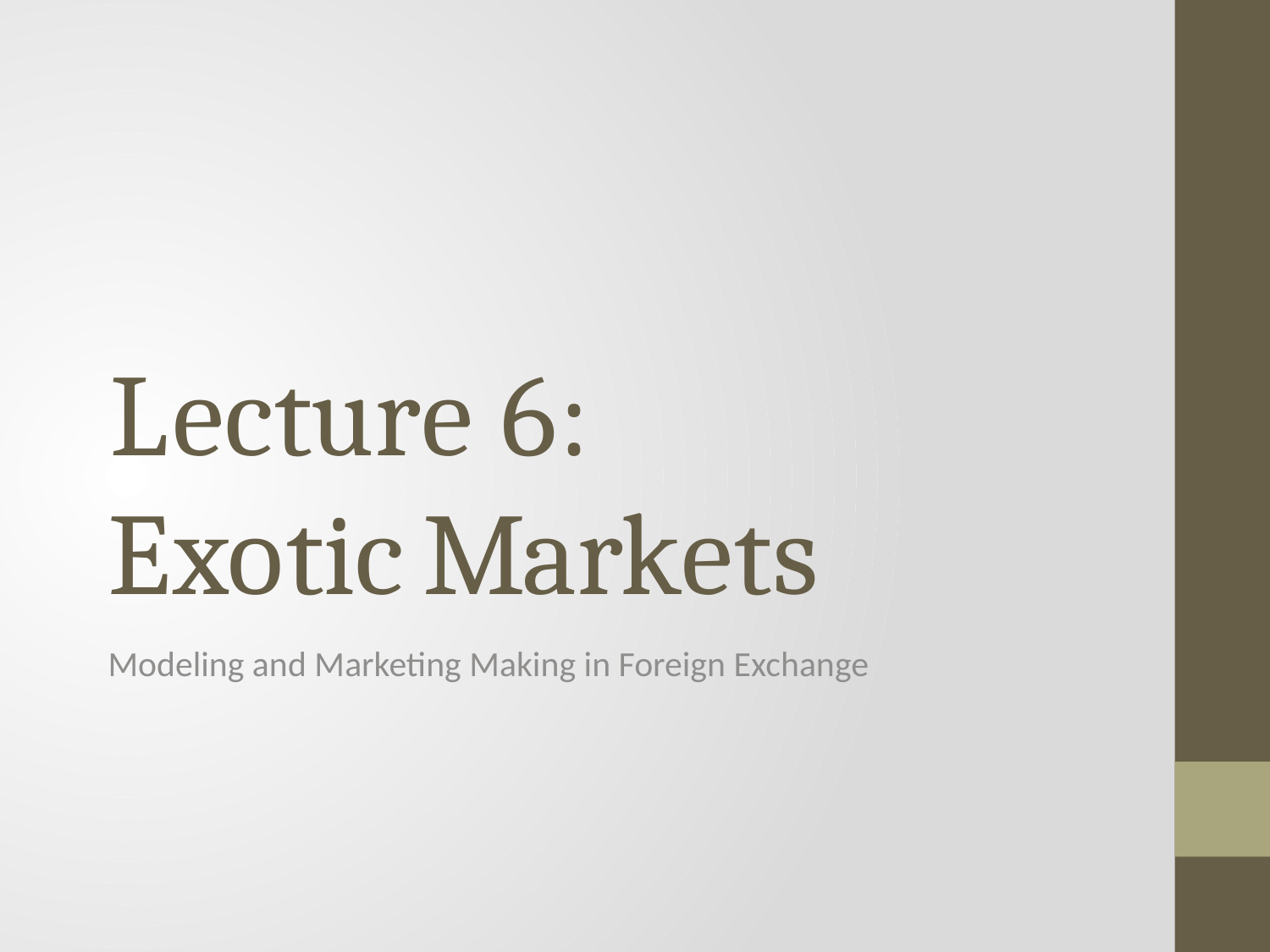

# Lecture 6: Exotic Markets
Modeling and Marketing Making in Foreign Exchange